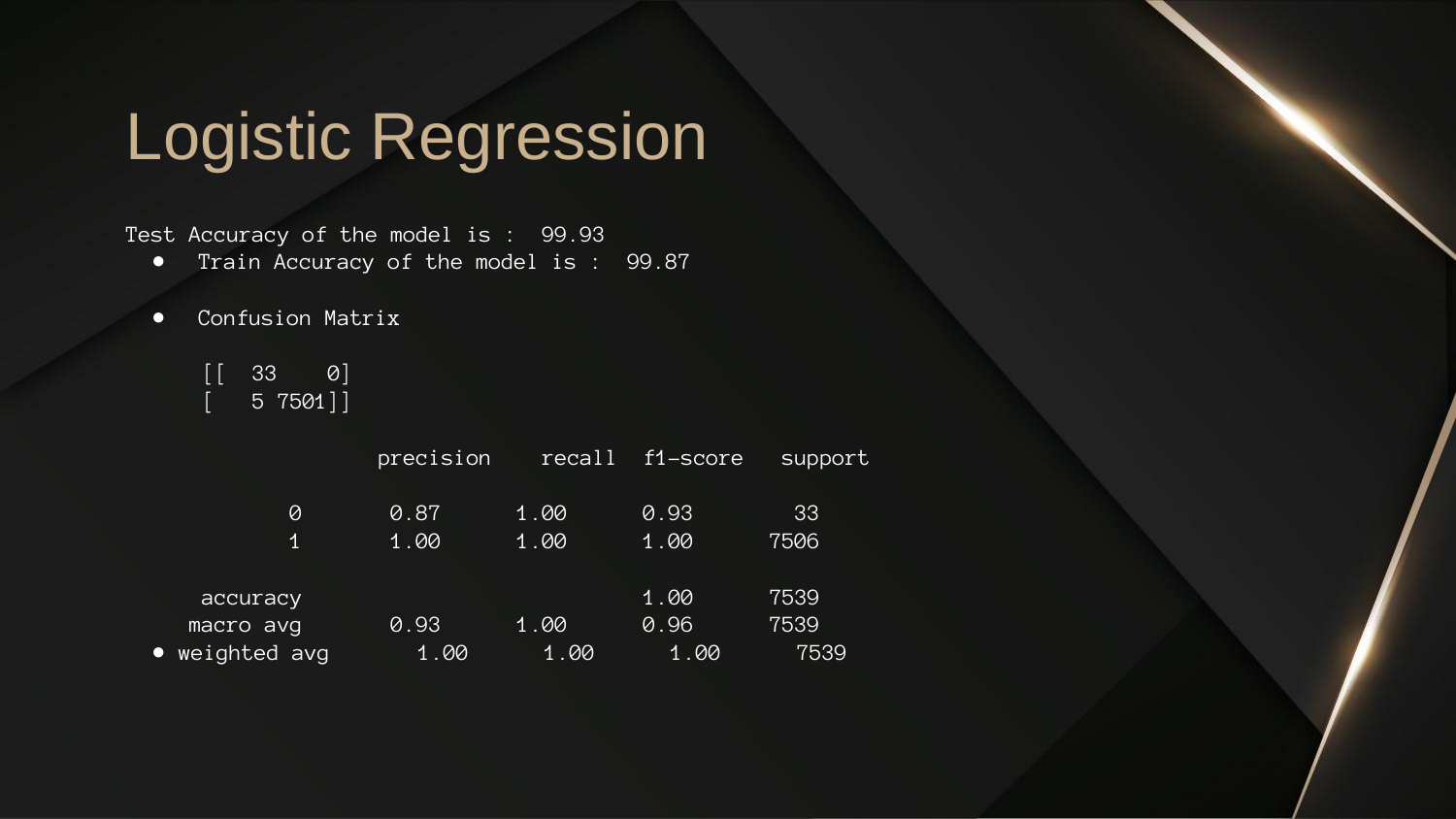

# Logistic Regression
Test Accuracy of the model is :  99.93
Train Accuracy of the model is :  99.87

Confusion Matrix

    [[  33    0]
    [   5 7501]]

                  precision    recall  f1-score   support

           0       0.87      1.00      0.93        33
           1       1.00      1.00      1.00      7506

    accuracy                           1.00      7539
   macro avg       0.93      1.00      0.96      7539
weighted avg       1.00      1.00      1.00      7539